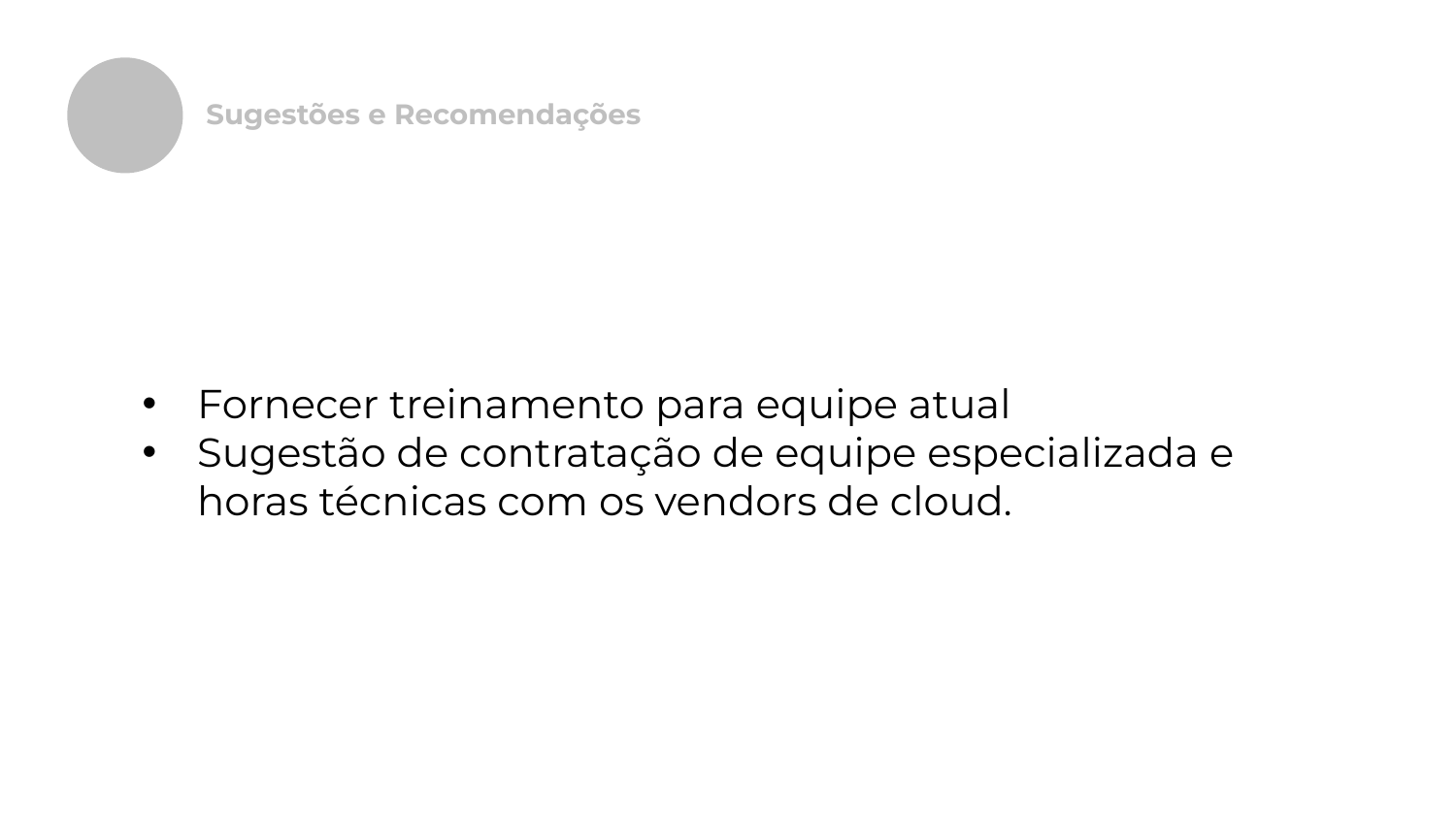

Sugestões e Recomendações
Fornecer treinamento para equipe atual
Sugestão de contratação de equipe especializada e horas técnicas com os vendors de cloud.